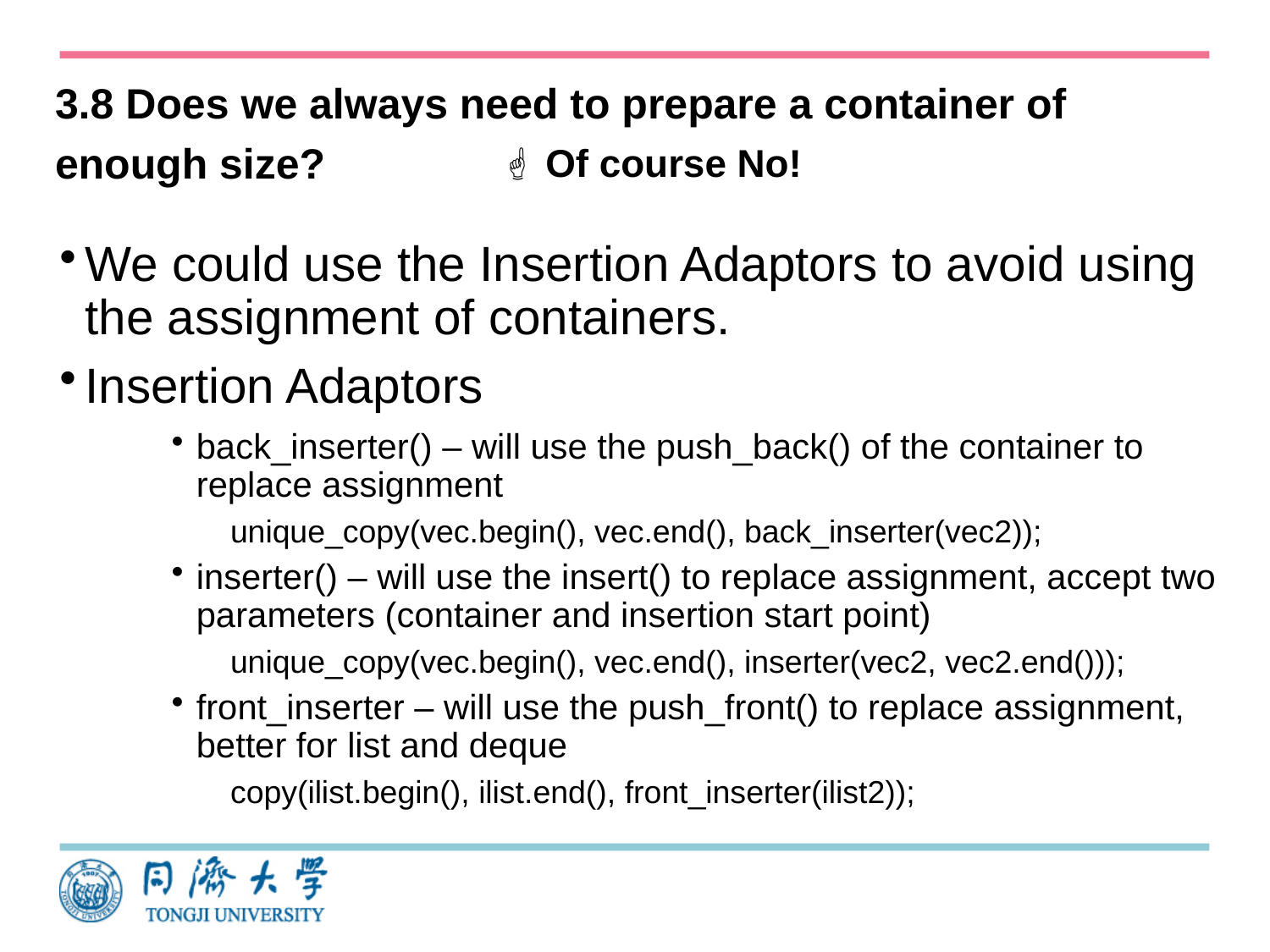

# 3.8 Does we always need to prepare a container of enough size?
Of course No!
We could use the Insertion Adaptors to avoid using the assignment of containers.
Insertion Adaptors
back_inserter() – will use the push_back() of the container to replace assignment
 unique_copy(vec.begin(), vec.end(), back_inserter(vec2));
inserter() – will use the insert() to replace assignment, accept two parameters (container and insertion start point)
 unique_copy(vec.begin(), vec.end(), inserter(vec2, vec2.end()));
front_inserter – will use the push_front() to replace assignment, better for list and deque
 copy(ilist.begin(), ilist.end(), front_inserter(ilist2));